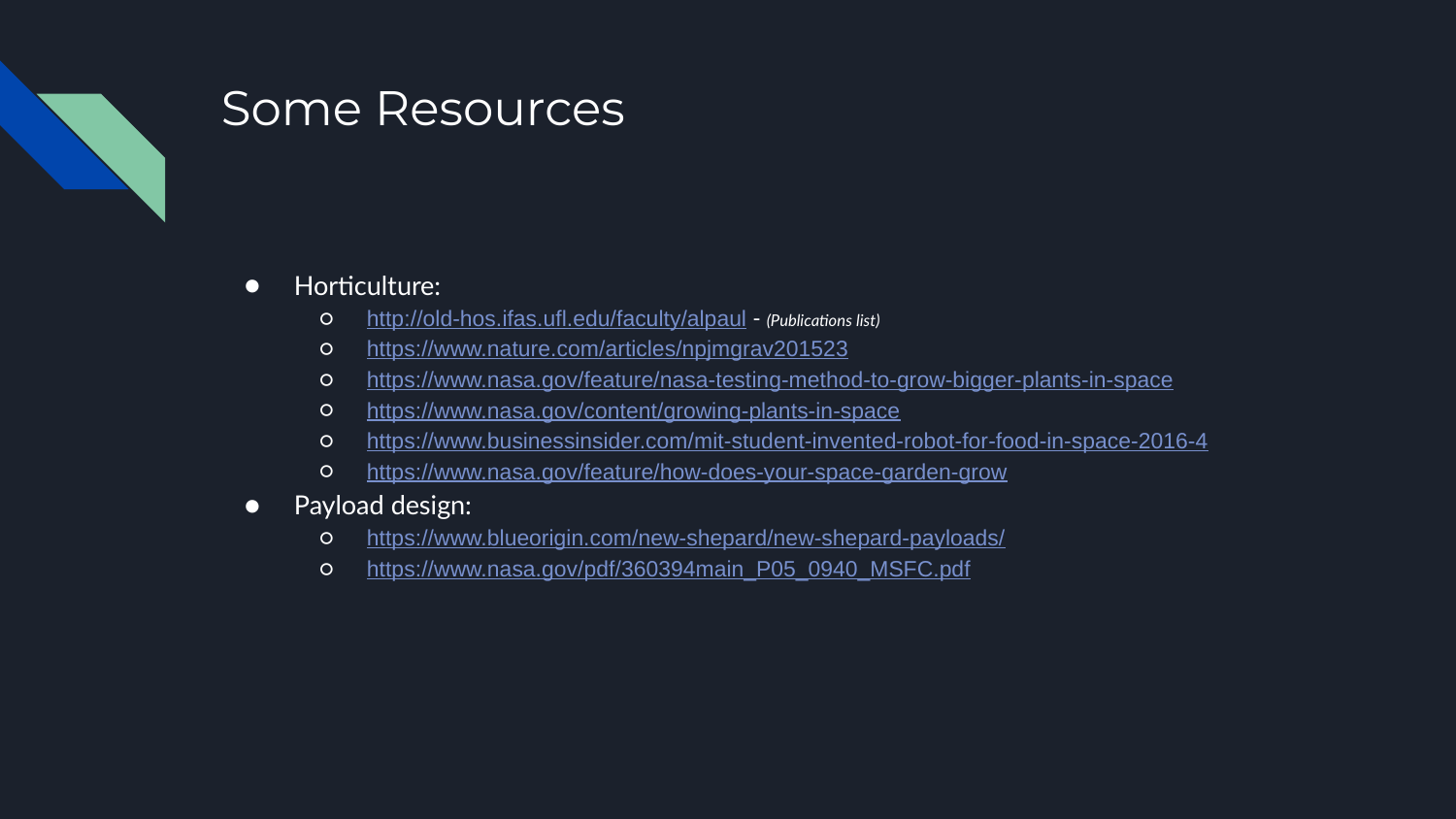

# Some Resources
Horticulture:
http://old-hos.ifas.ufl.edu/faculty/alpaul - (Publications list)
https://www.nature.com/articles/npjmgrav201523
https://www.nasa.gov/feature/nasa-testing-method-to-grow-bigger-plants-in-space
https://www.nasa.gov/content/growing-plants-in-space
https://www.businessinsider.com/mit-student-invented-robot-for-food-in-space-2016-4
https://www.nasa.gov/feature/how-does-your-space-garden-grow
Payload design:
https://www.blueorigin.com/new-shepard/new-shepard-payloads/
https://www.nasa.gov/pdf/360394main_P05_0940_MSFC.pdf